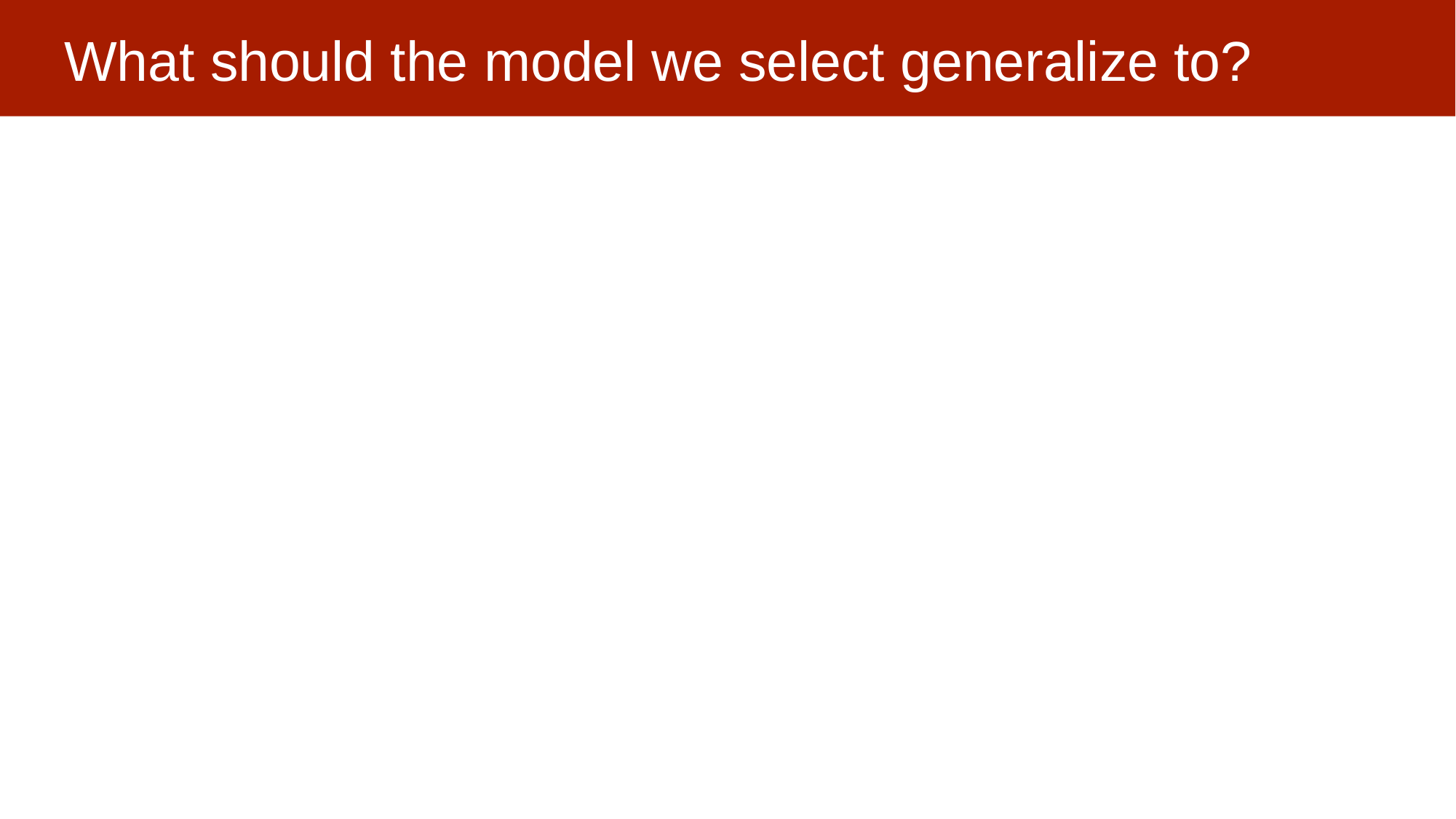

# What should the model we select generalize to?